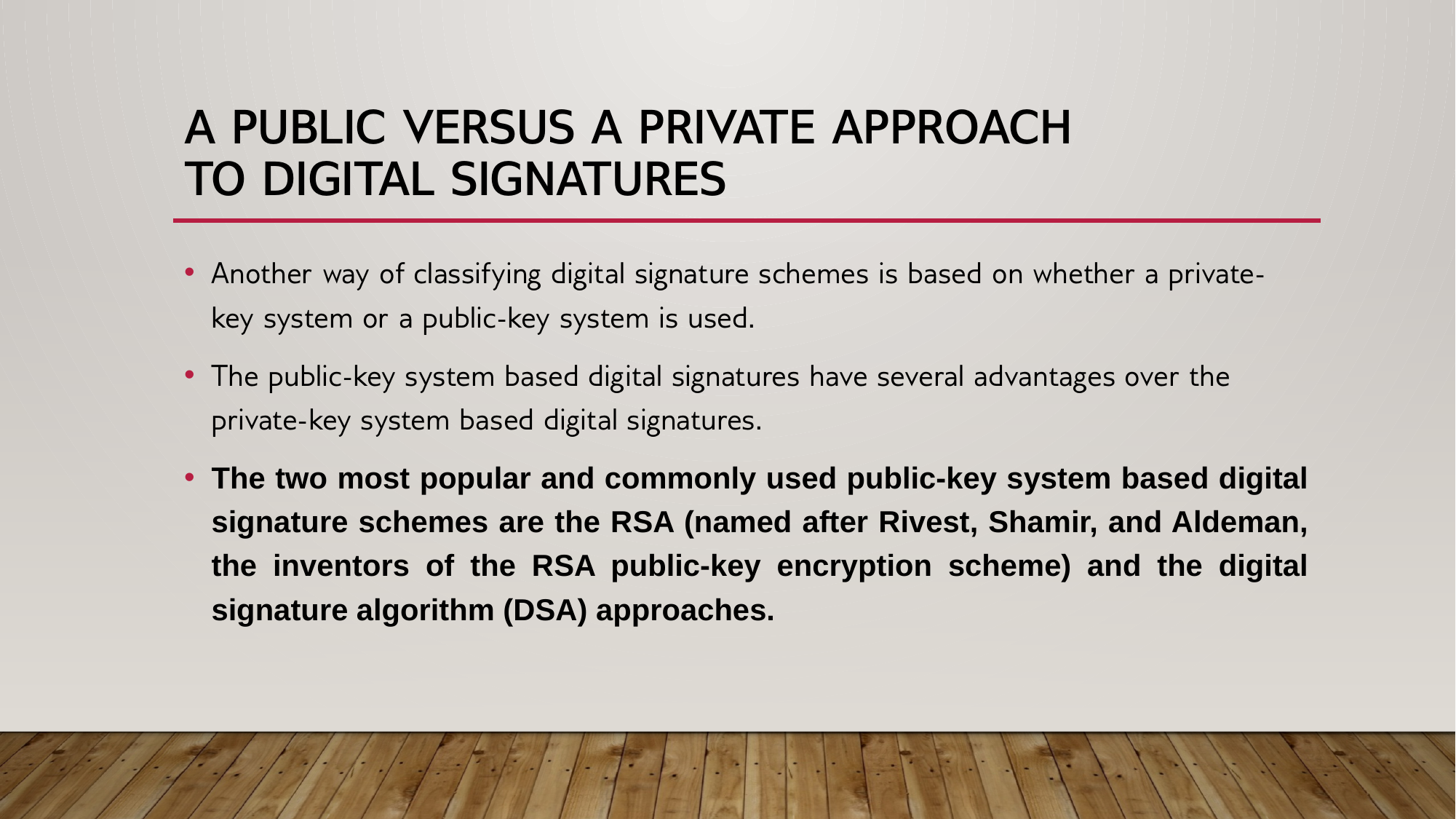

# A public versus a private approach to digital signatures
Another way of classifying digital signature schemes is based on whether a private-key system or a public-key system is used.
The public-key system based digital signatures have several advantages over the private-key system based digital signatures.
The two most popular and commonly used public-key system based digital signature schemes are the RSA (named after Rivest, Shamir, and Aldeman, the inventors of the RSA public-key encryption scheme) and the digital signature algorithm (DSA) approaches.